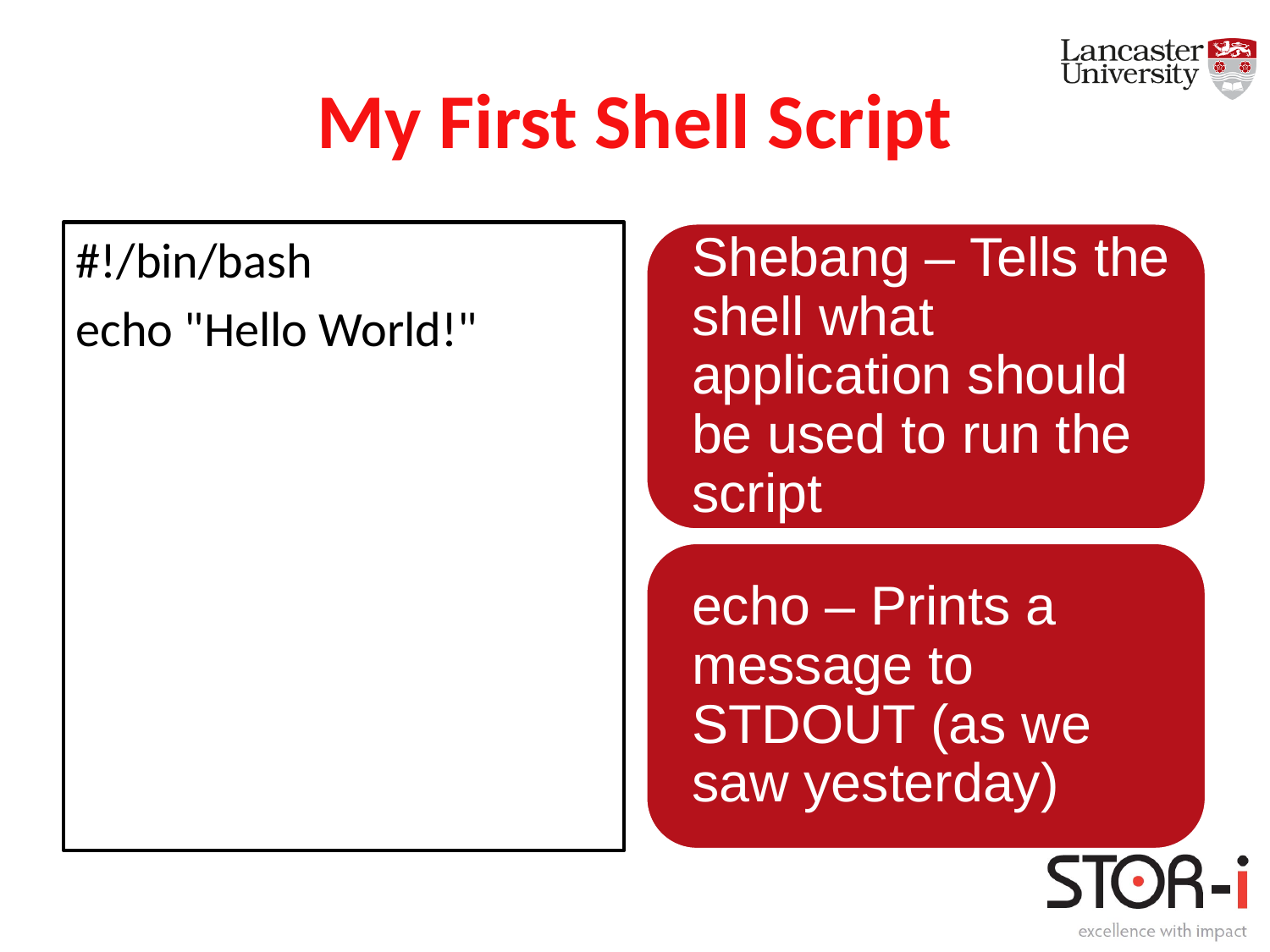

# My First Shell Script
#!/bin/bash
echo "Hello World!"

Shebang – Tells the shell what application should be used to run the script
echo – Prints a message to STDOUT (as we saw yesterday)